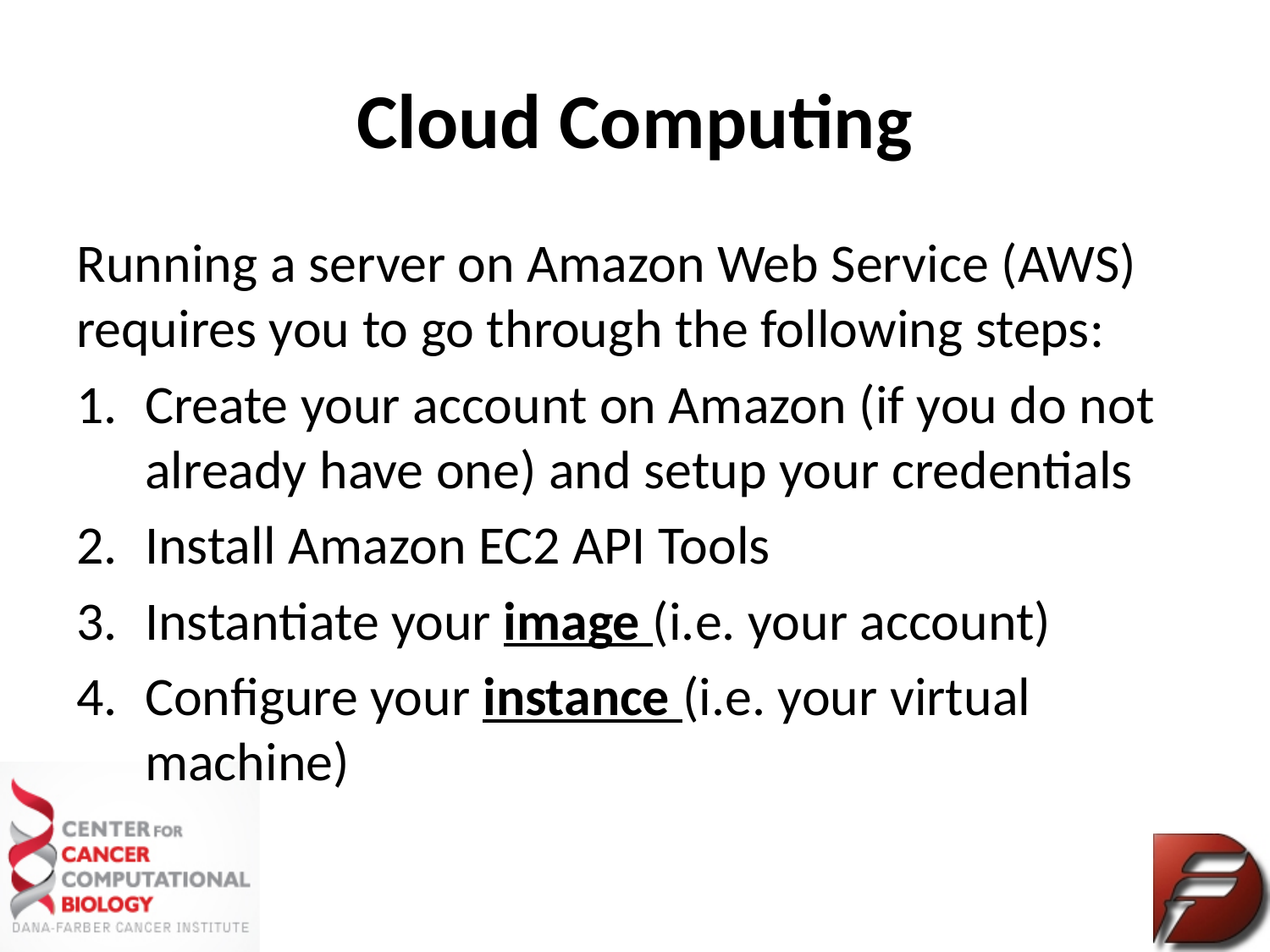

# Cloud Computing
Running a server on Amazon Web Service (AWS) requires you to go through the following steps:
Create your account on Amazon (if you do not already have one) and setup your credentials
Install Amazon EC2 API Tools
Instantiate your image (i.e. your account)
Configure your instance (i.e. your virtual machine)